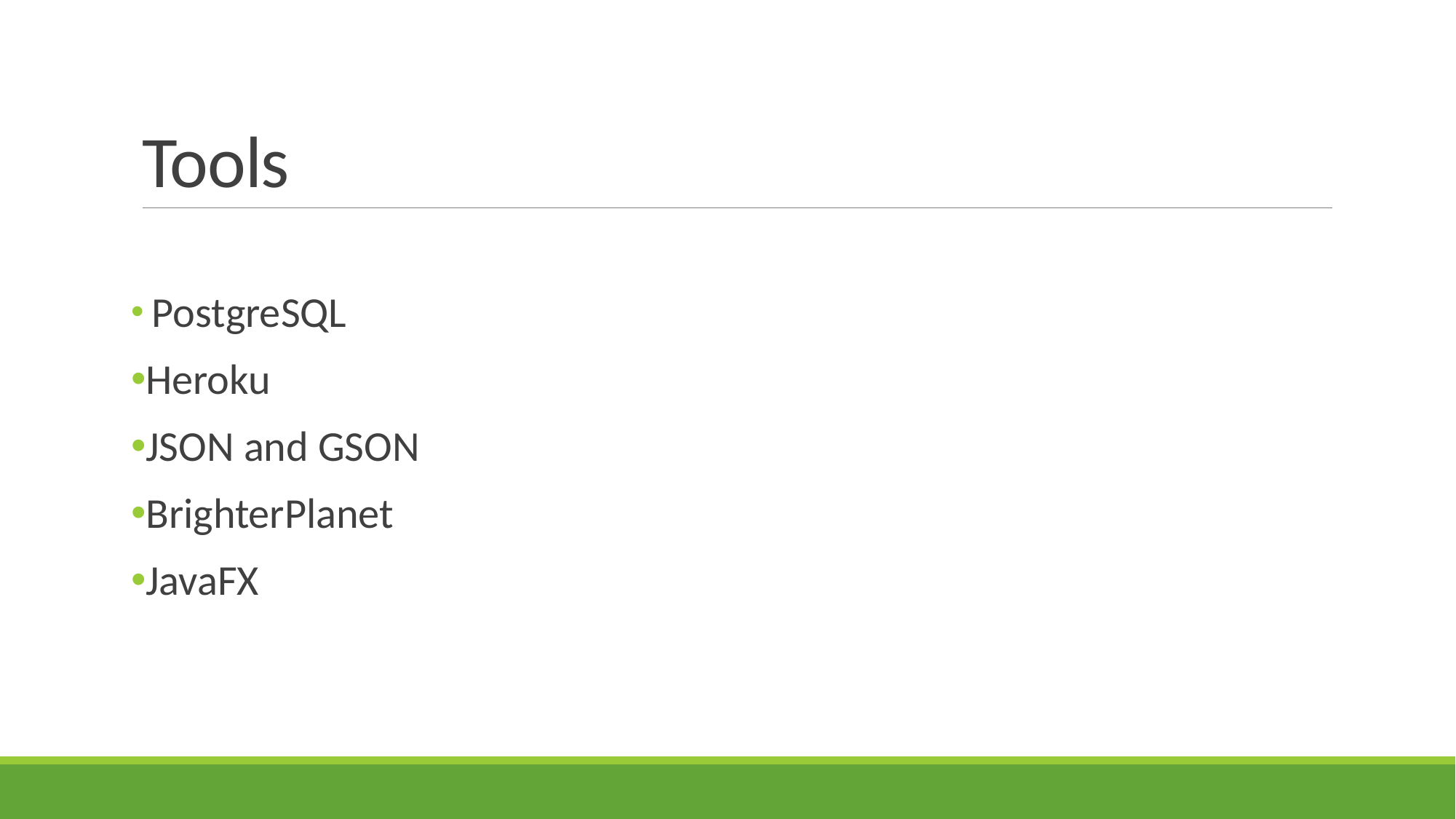

# Tools

 PostgreSQL
Heroku
JSON and GSON
BrighterPlanet
JavaFX